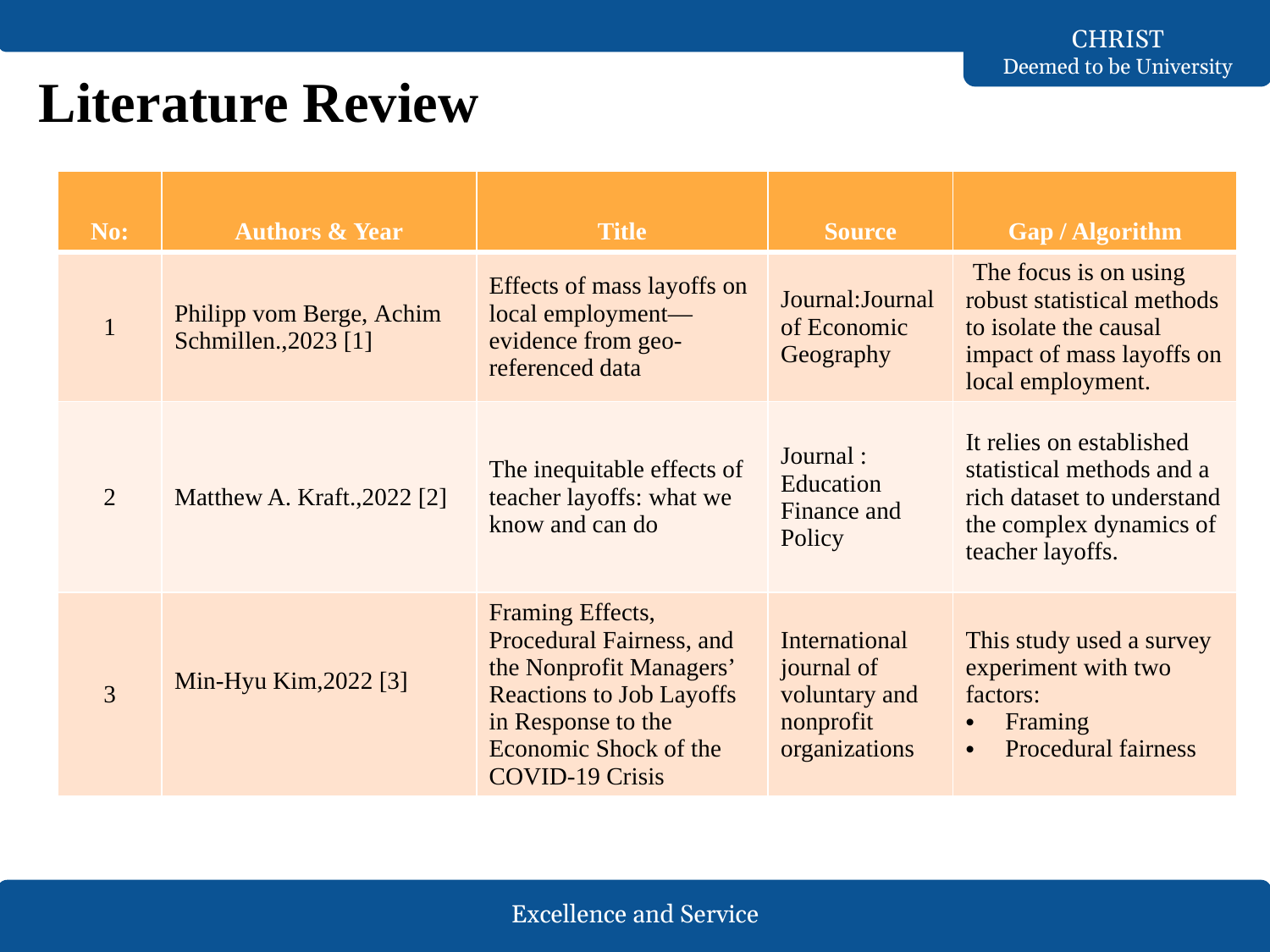

# Literature Review
| No: | Authors & Year | Title | Source | Gap / Algorithm |
| --- | --- | --- | --- | --- |
| 1 | Philipp vom Berge, Achim Schmillen.,2023 [1] | Effects of mass layoffs on local employment— evidence from geo-referenced data | Journal:Journal of Economic Geography | The focus is on using robust statistical methods to isolate the causal impact of mass layoffs on local employment. |
| 2 | Matthew A. Kraft.,2022 [2] | The inequitable effects of teacher layoffs: what we know and can do | Journal : Education Finance and Policy | It relies on established statistical methods and a rich dataset to understand the complex dynamics of teacher layoffs. |
| 3 | Min-Hyu Kim,2022 [3] | Framing Effects, Procedural Fairness, and the Nonprofit Managers’ Reactions to Job Layoffs in Response to the Economic Shock of the COVID-19 Crisis | International journal of voluntary and nonprofit organizations | This study used a survey experiment with two factors: Framing Procedural fairness |